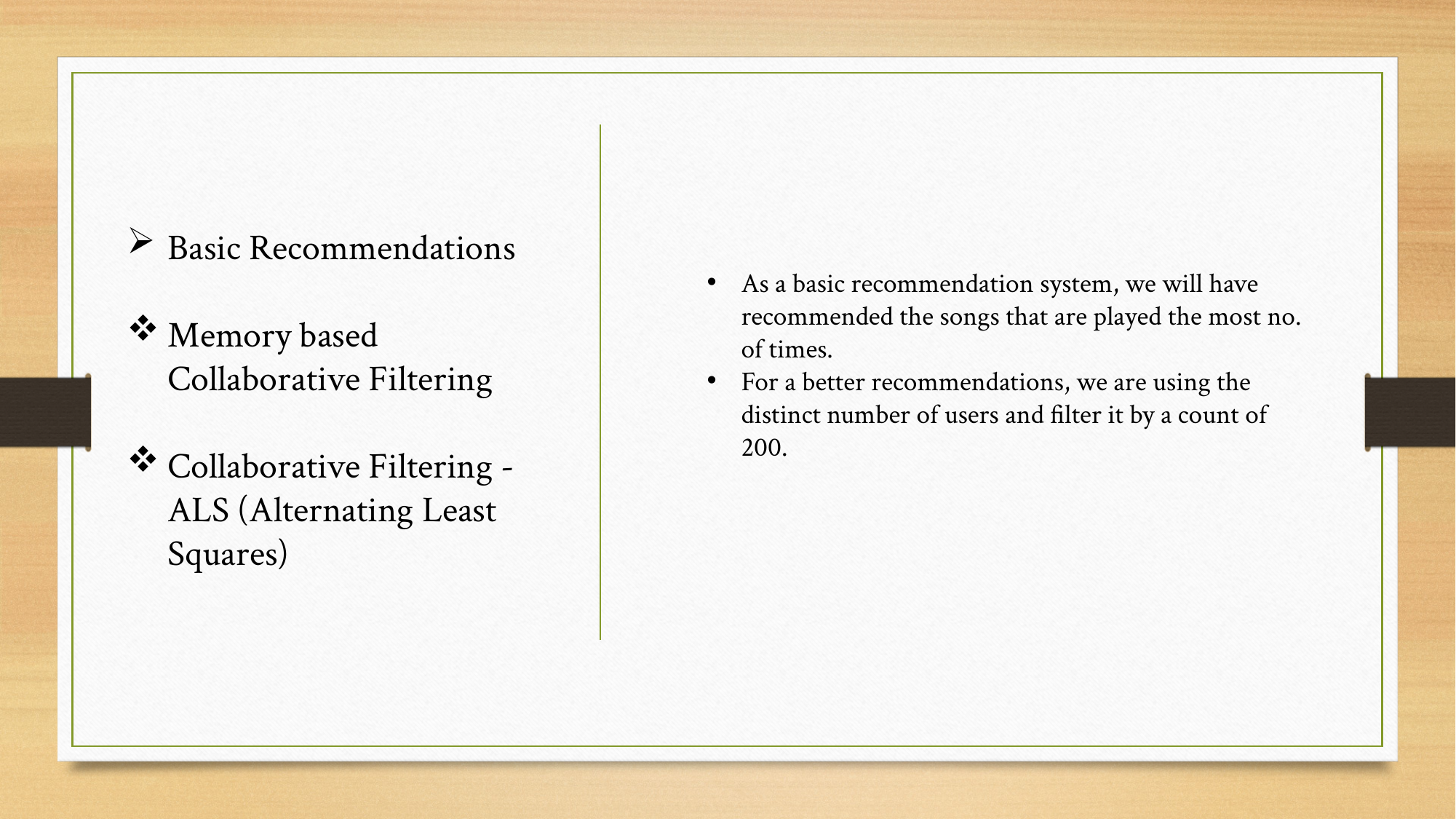

Basic Recommendations

Memory based Collaborative Filtering

Collaborative Filtering -ALS (Alternating Least Squares)
As a basic recommendation system, we will have recommended the songs that are played the most no. of times.
For a better recommendations, we are using the distinct number of users and filter it by a count of 200.